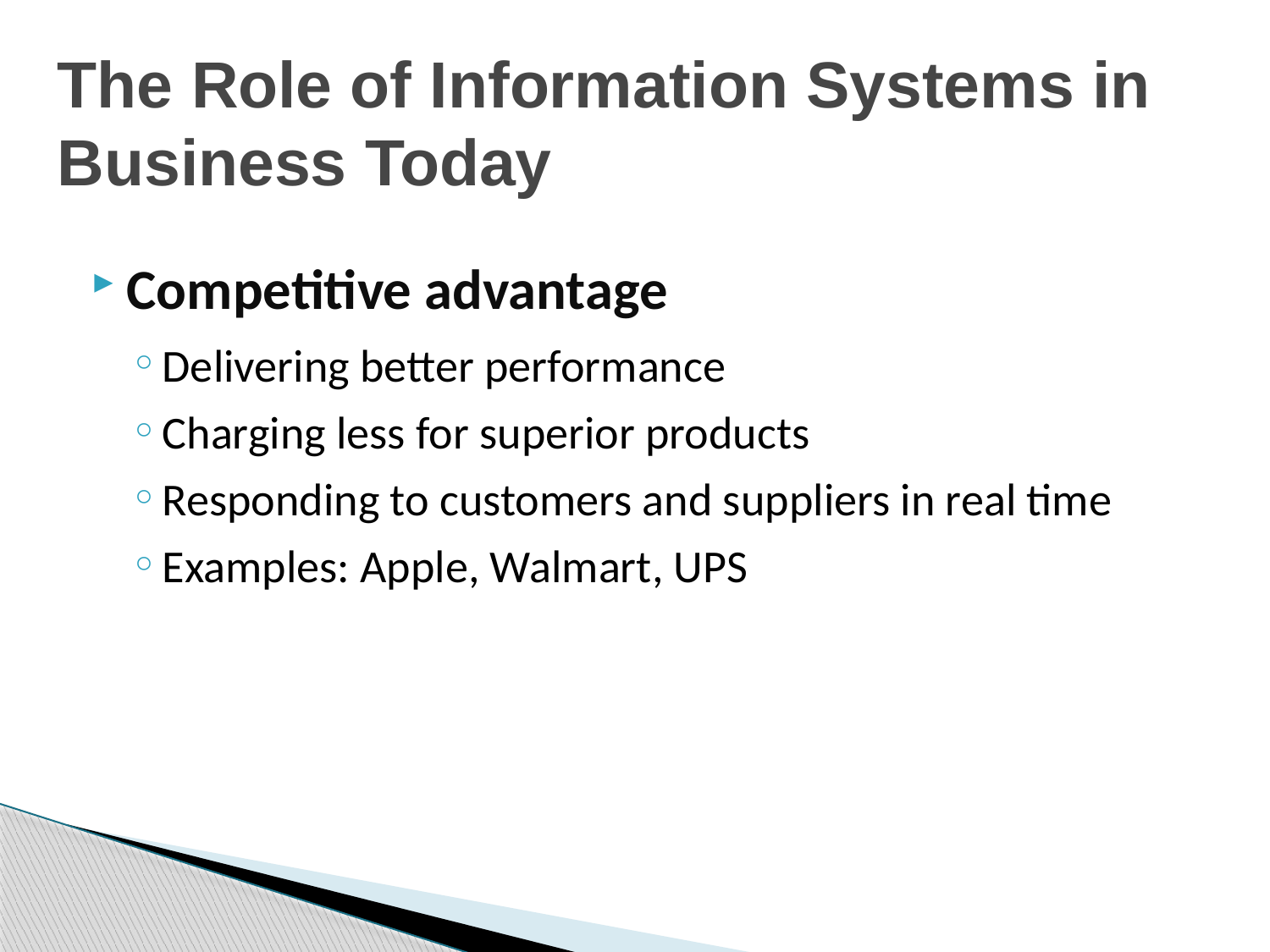

The Role of Information Systems in Business Today
Competitive advantage
Delivering better performance
Charging less for superior products
Responding to customers and suppliers in real time
Examples: Apple, Walmart, UPS